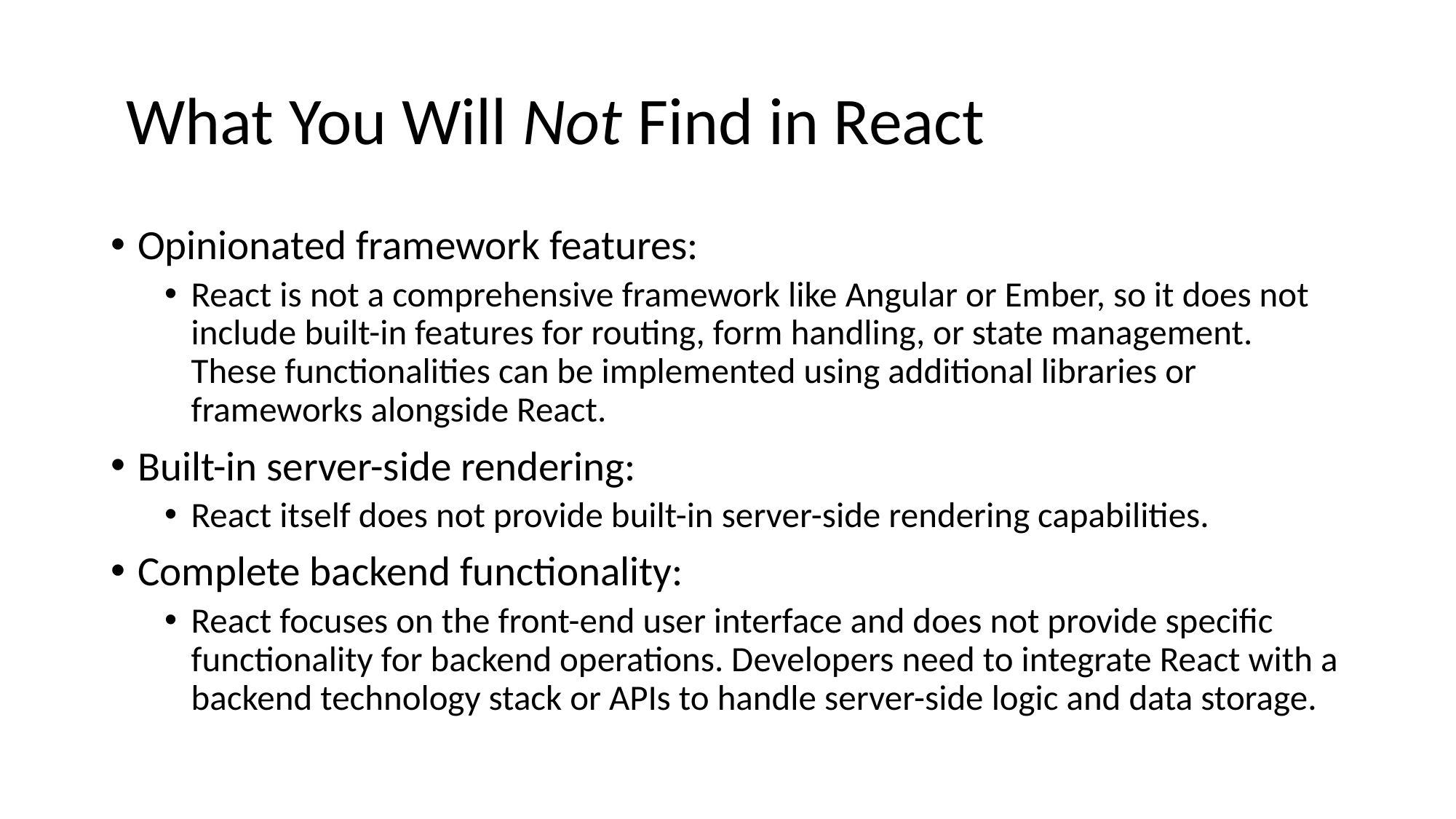

# What You Will Not Find in React
Opinionated framework features:
React is not a comprehensive framework like Angular or Ember, so it does not include built-in features for routing, form handling, or state management. These functionalities can be implemented using additional libraries or frameworks alongside React.
Built-in server-side rendering:
React itself does not provide built-in server-side rendering capabilities.
Complete backend functionality:
React focuses on the front-end user interface and does not provide specific functionality for backend operations. Developers need to integrate React with a backend technology stack or APIs to handle server-side logic and data storage.